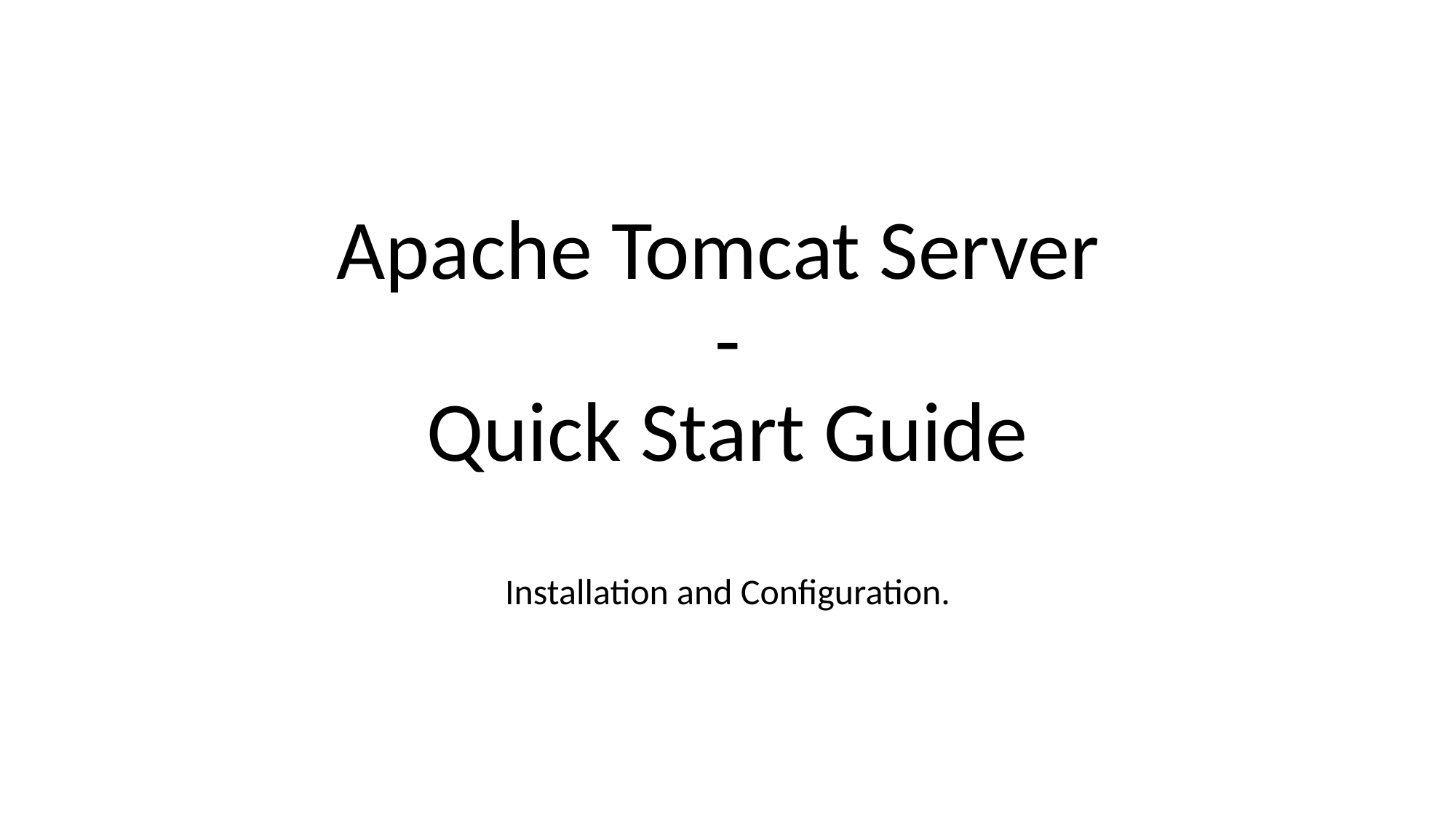

# Apache Tomcat Server - Quick Start Guide
Installation and Configuration.